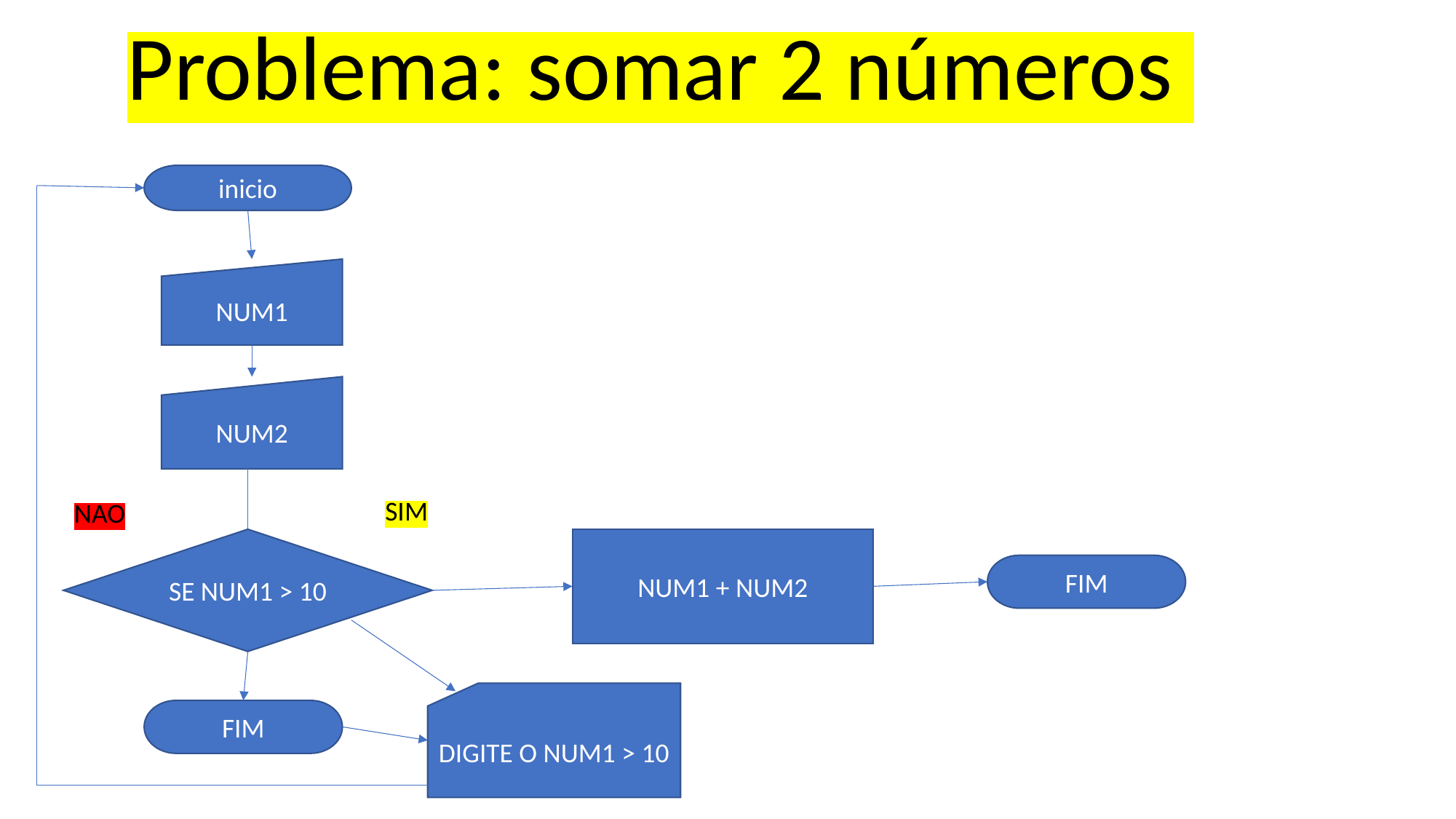

# Problema: somar 2 números
inicio
NUM1
NUM2
SIM
NAO
NUM1 + NUM2
SE NUM1 > 10
FIM
DIGITE O NUM1 > 10
FIM